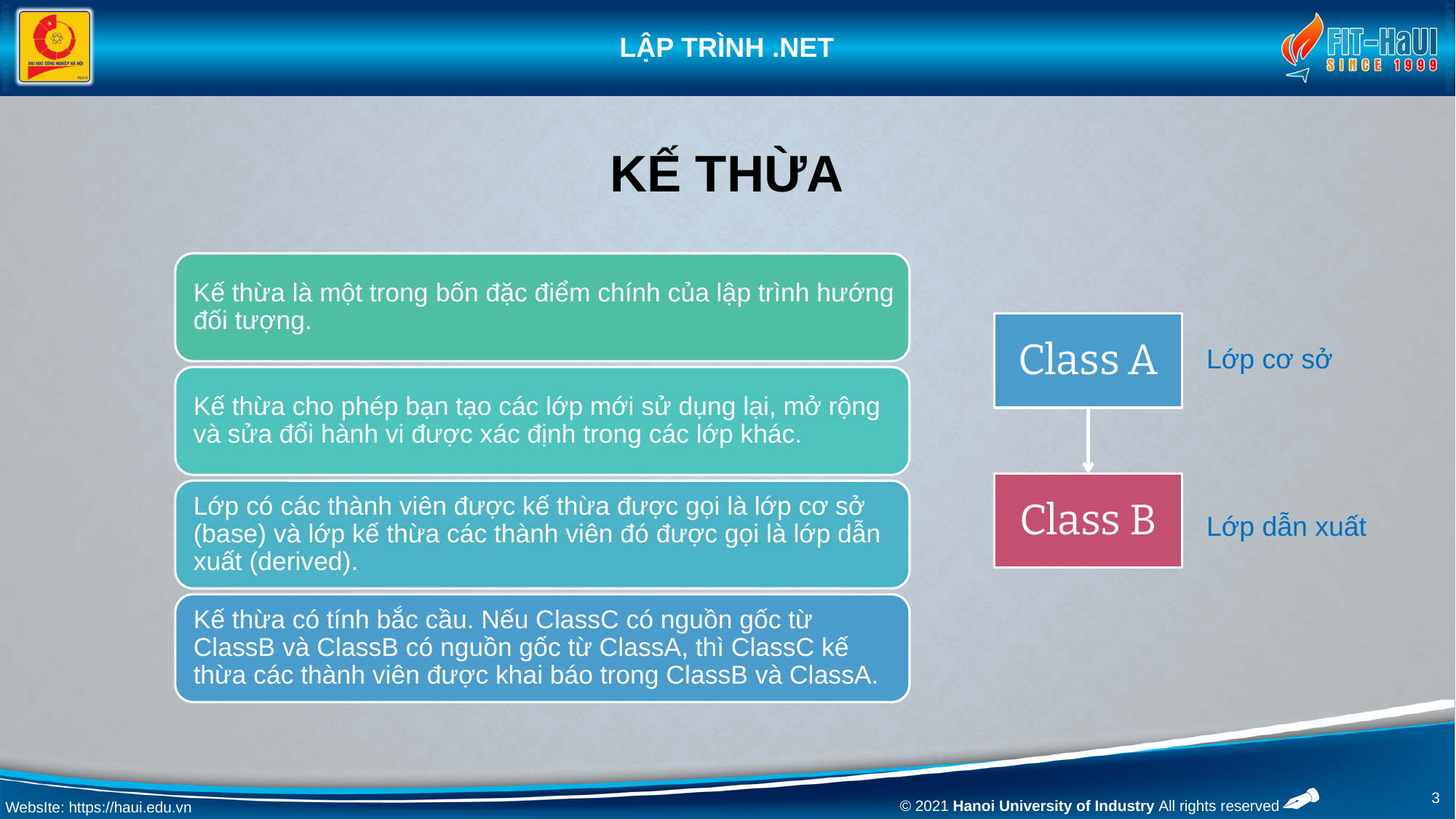

# Kế Thừa
Kế thừa là một trong bốn đặc điểm chính của lập trình hướng đối tượng.
Kế thừa cho phép bạn tạo các lớp mới sử dụng lại, mở rộng và sửa đổi hành vi được xác định trong các lớp khác.
Lớp có các thành viên được kế thừa được gọi là lớp cơ sở (base) và lớp kế thừa các thành viên đó được gọi là lớp dẫn xuất (derived).
Kế thừa có tính bắc cầu. Nếu ClassC có nguồn gốc từ ClassB và ClassB có nguồn gốc từ ClassA, thì ClassC kế thừa các thành viên được khai báo trong ClassB và ClassA.
Class A
Lớp cơ sở

Lớp dẫn xuất
Class B